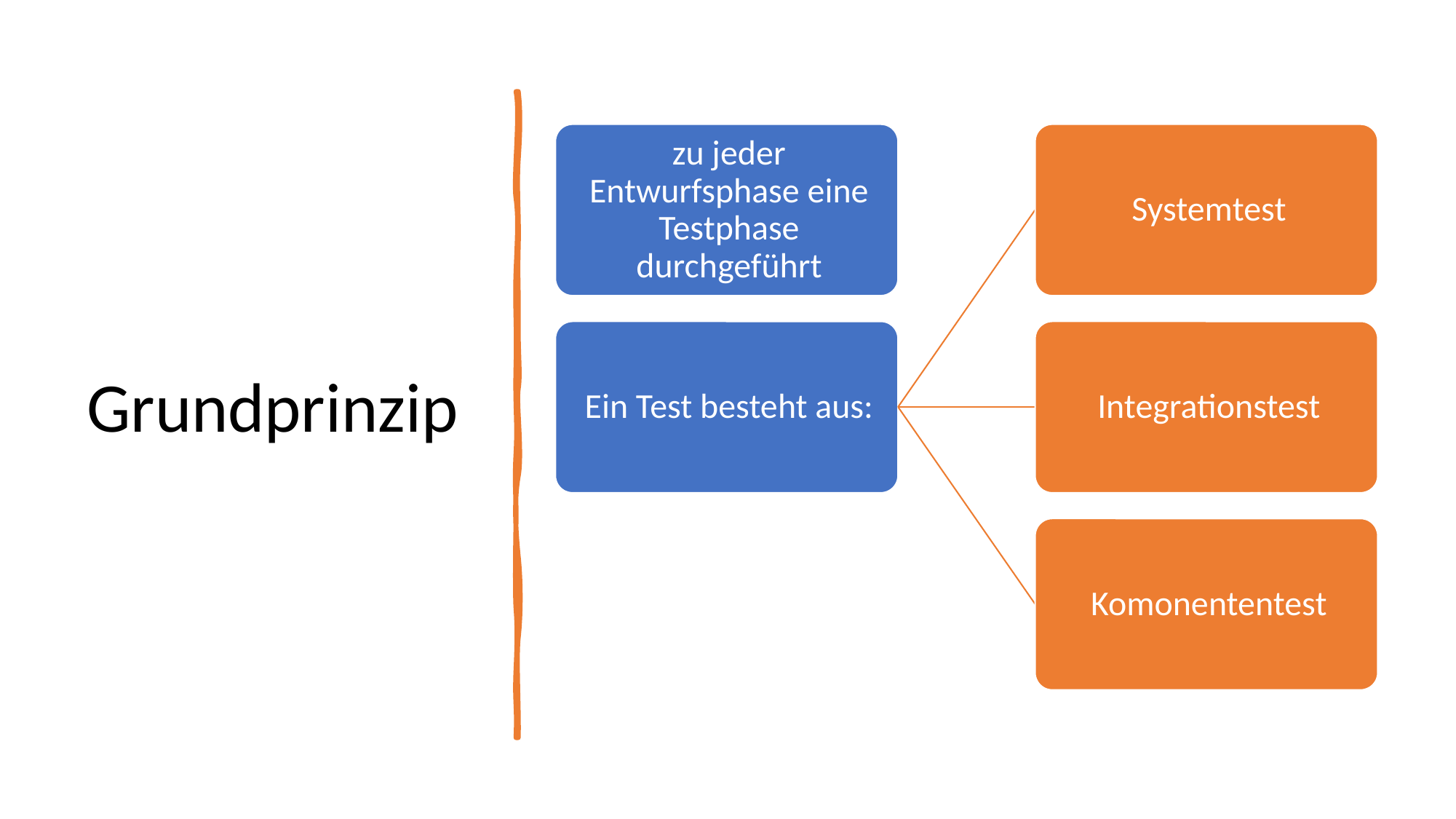

zu jeder Entwurfsphase eine Testphase durchgeführt
Ein Test besteht aus:

Systemtest

Integrationstest

Komonententest
# Grundprinzip